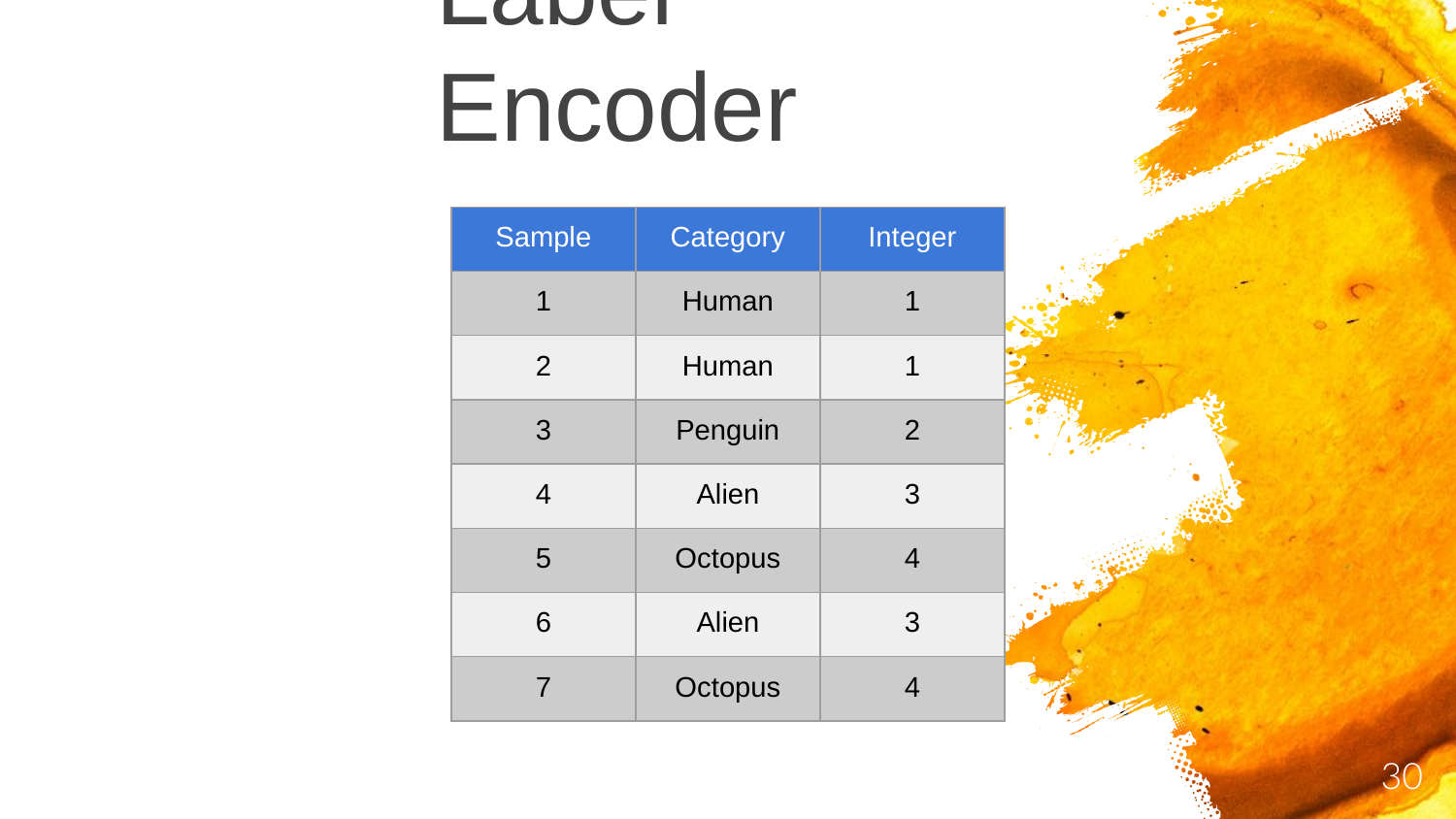

# Label Encoder
| Sample | Category | Integer |
| --- | --- | --- |
| 1 | Human | 1 |
| 2 | Human | 1 |
| 3 | Penguin | 2 |
| 4 | Alien | 3 |
| 5 | Octopus | 4 |
| 6 | Alien | 3 |
| 7 | Octopus | 4 |
30